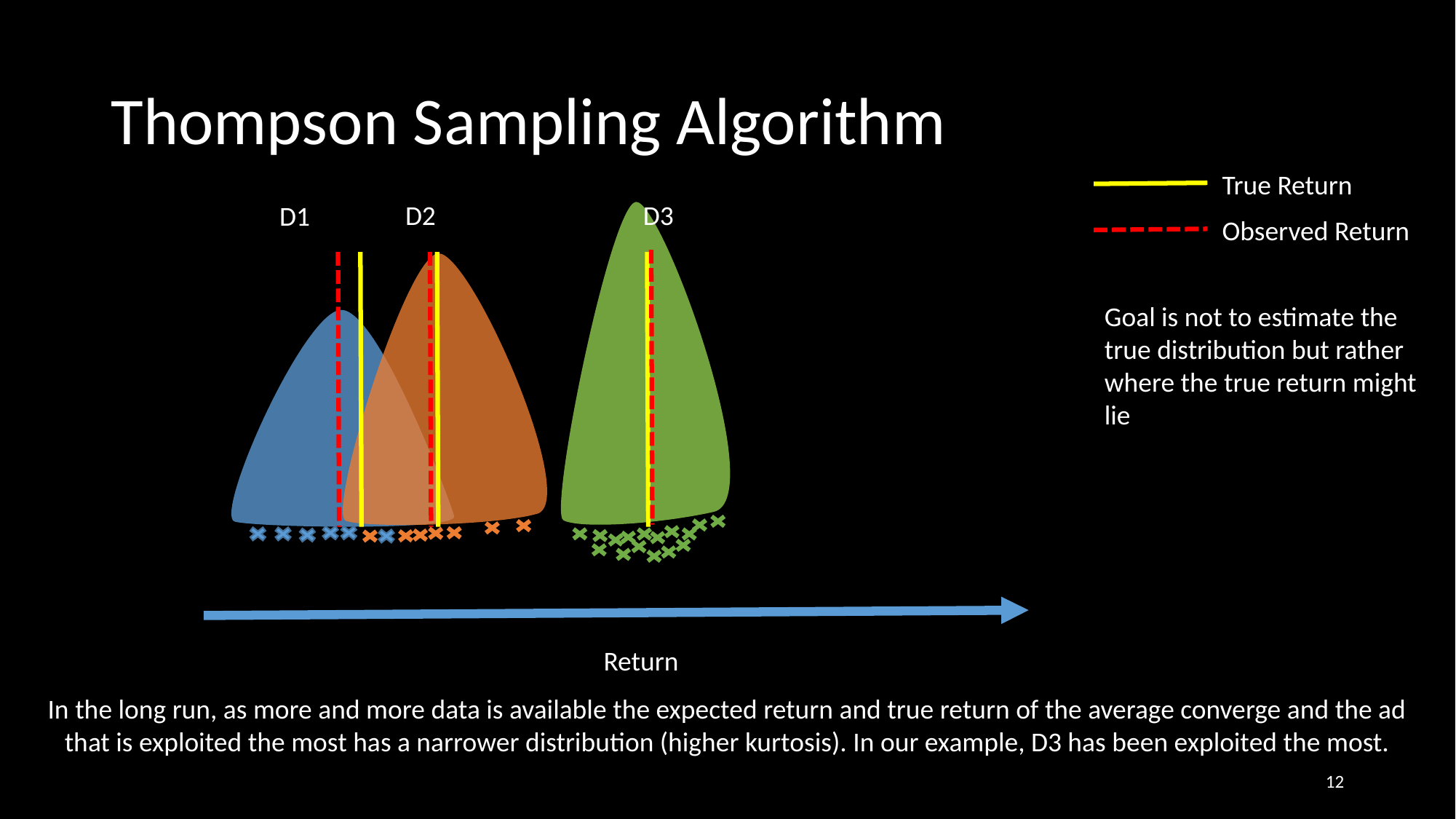

# Thompson Sampling Algorithm
True Return
D2
D3
D1

Observed Return

Goal is not to estimate the true distribution but rather where the true return might lie

Return

In the long run, as more and more data is available the expected return and true return of the average converge and the ad that is exploited the most has a narrower distribution (higher kurtosis). In our example, D3 has been exploited the most.
12